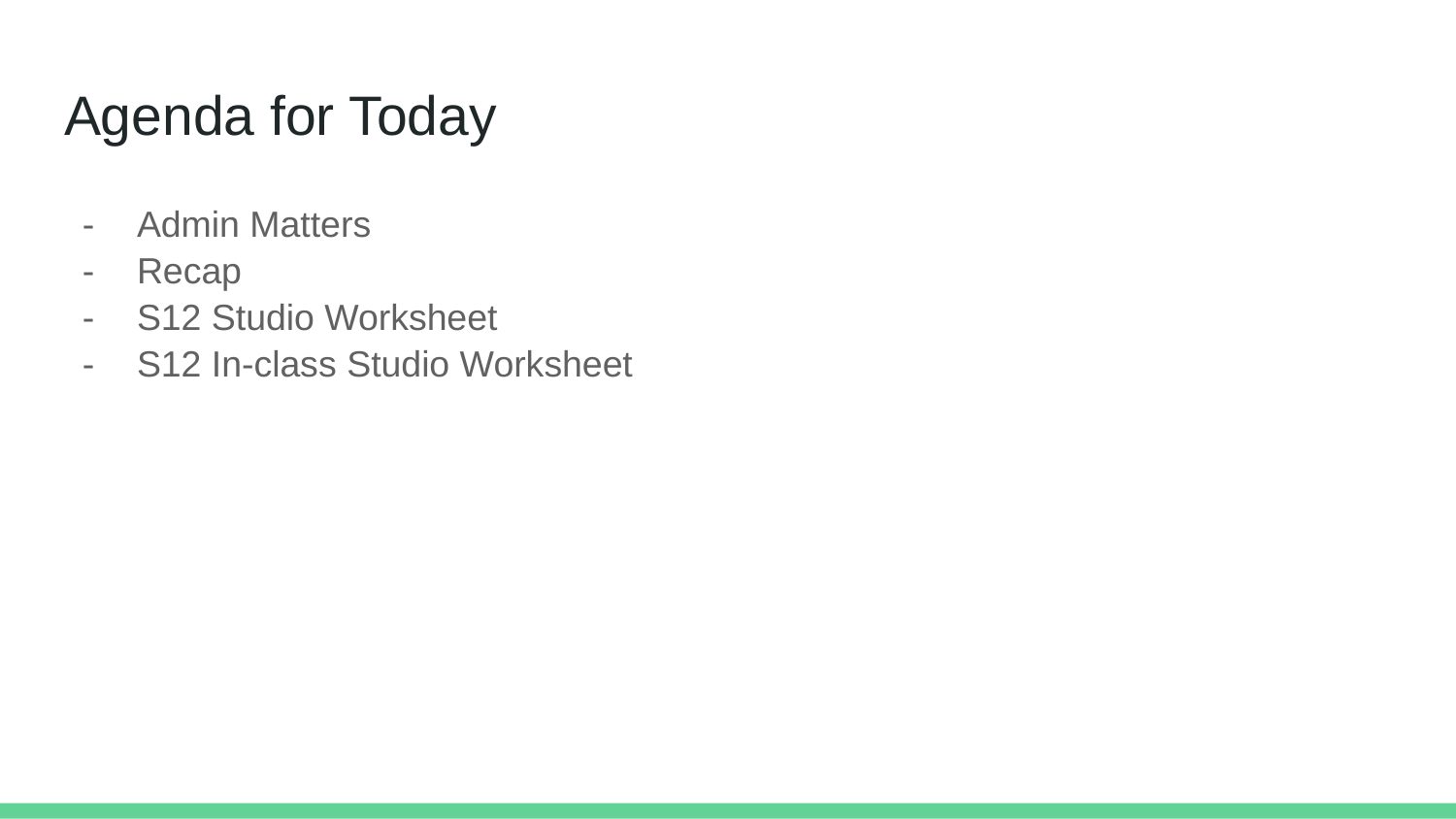

# Agenda for Today
Admin Matters
Recap
S12 Studio Worksheet
S12 In-class Studio Worksheet